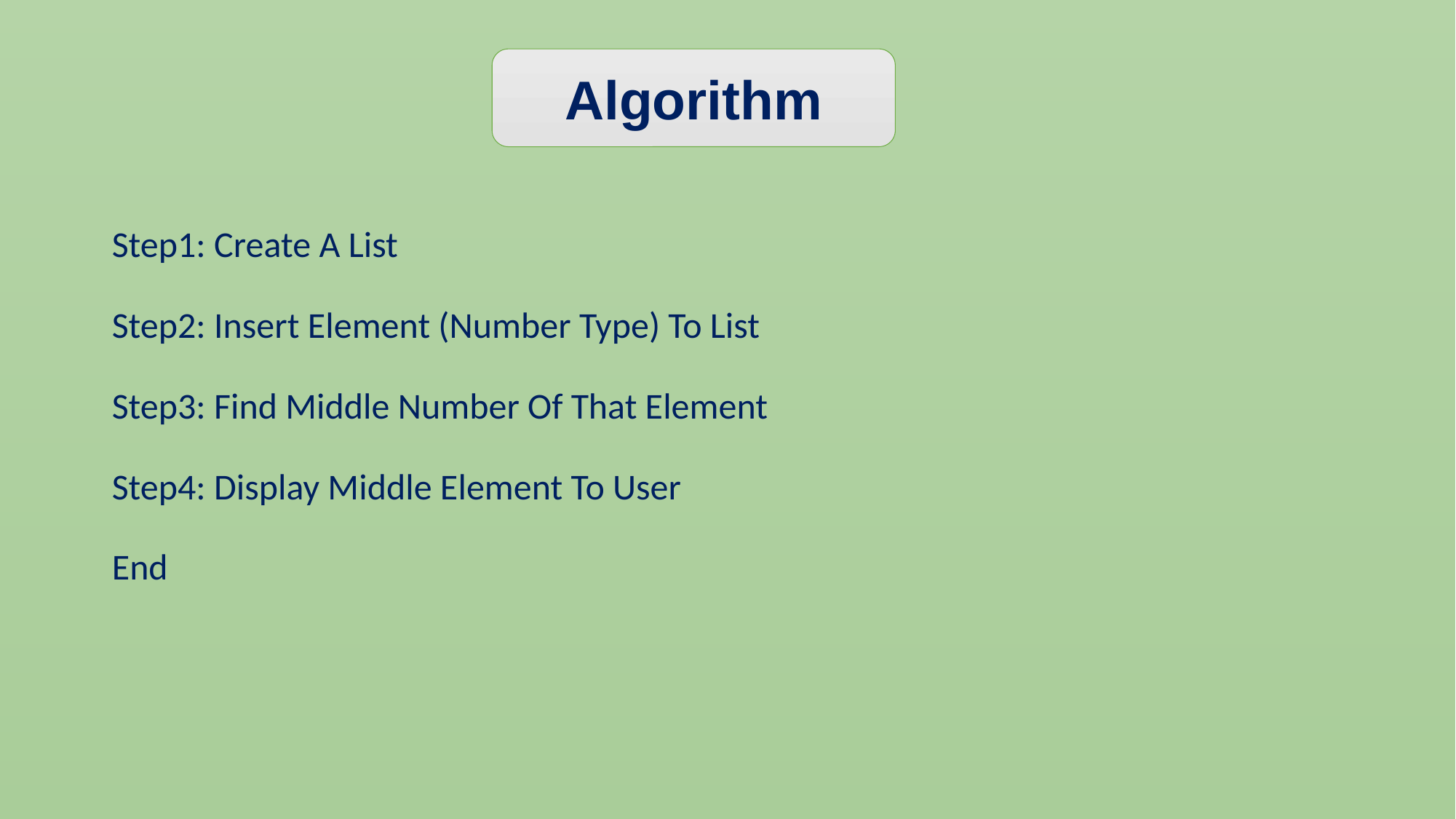

Algorithm
Step1: Create A List
Step2: Insert Element (Number Type) To List
Step3: Find Middle Number Of That Element
Step4: Display Middle Element To User
End